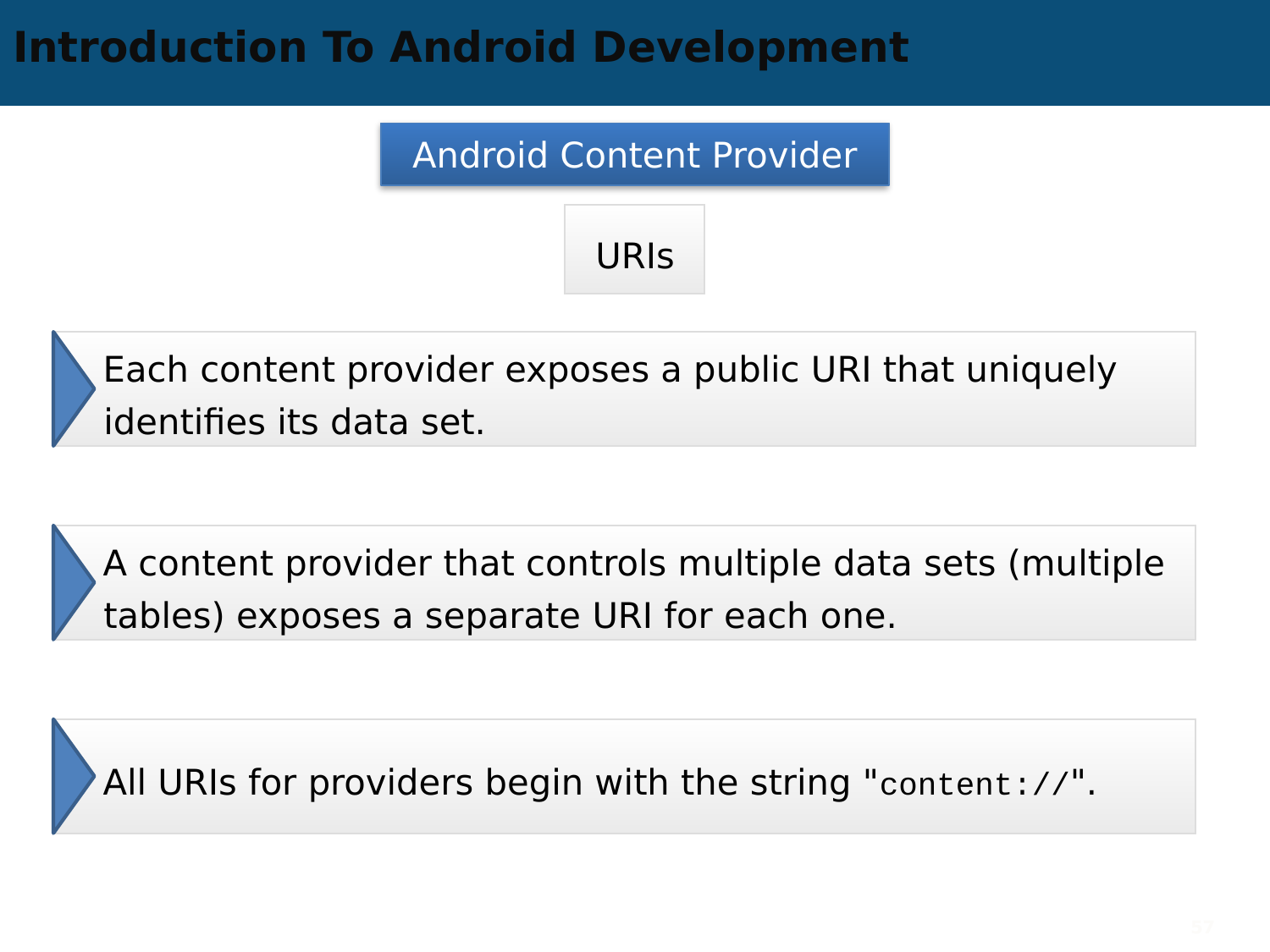

# Introduction To Android Development
Android Content Provider
URIs
Each content provider exposes a public URI that uniquely identifies its data set.

A content provider that controls multiple data sets (multiple tables) exposes a separate URI for each one.

All URIs for providers begin with the string "content://".